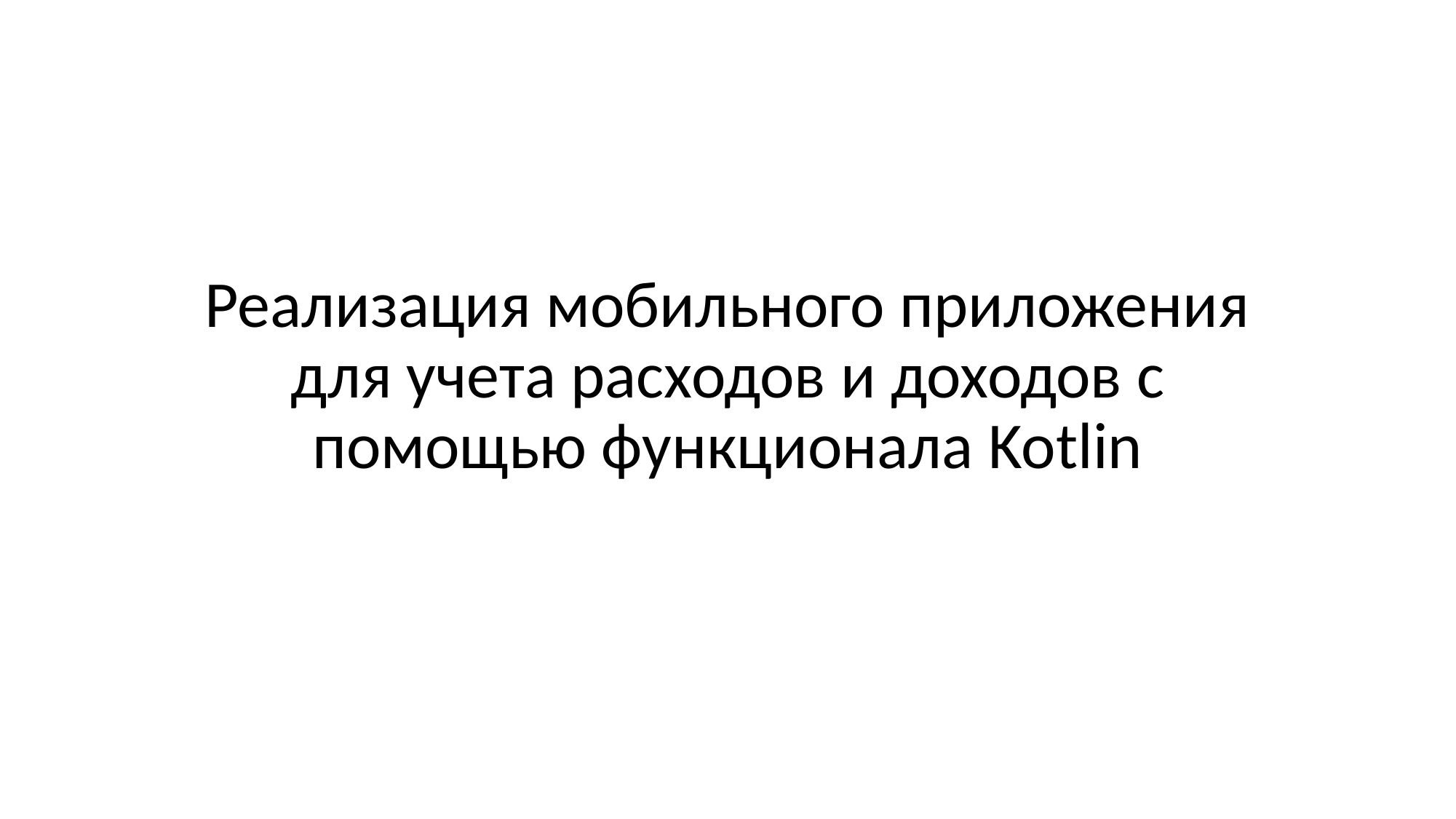

# Реализация мобильного приложения для учета расходов и доходов с помощью функционала Kotlin